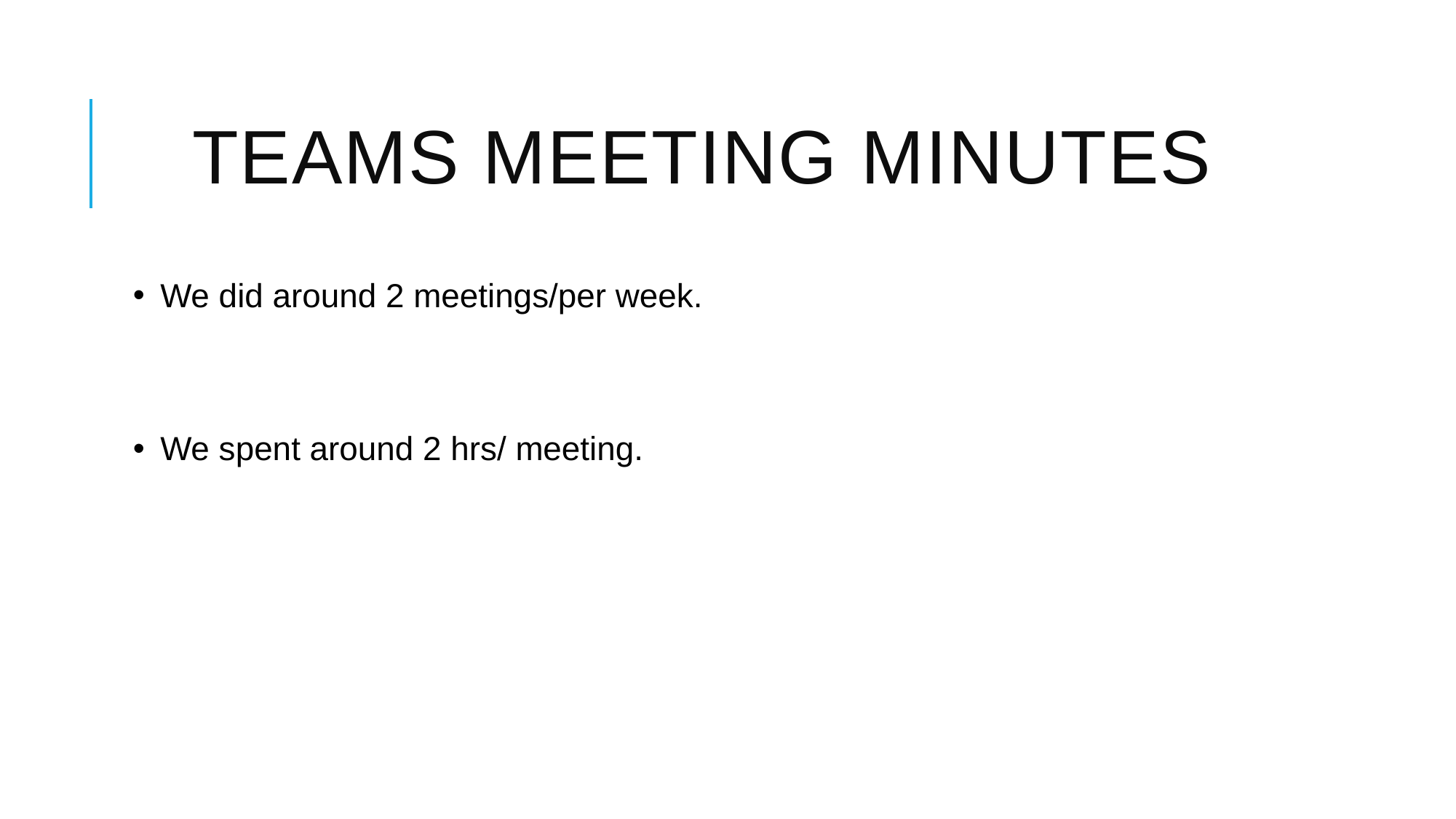

# Teams Meeting Minutes
We did around 2 meetings/per week.

We spent around 2 hrs/ meeting.